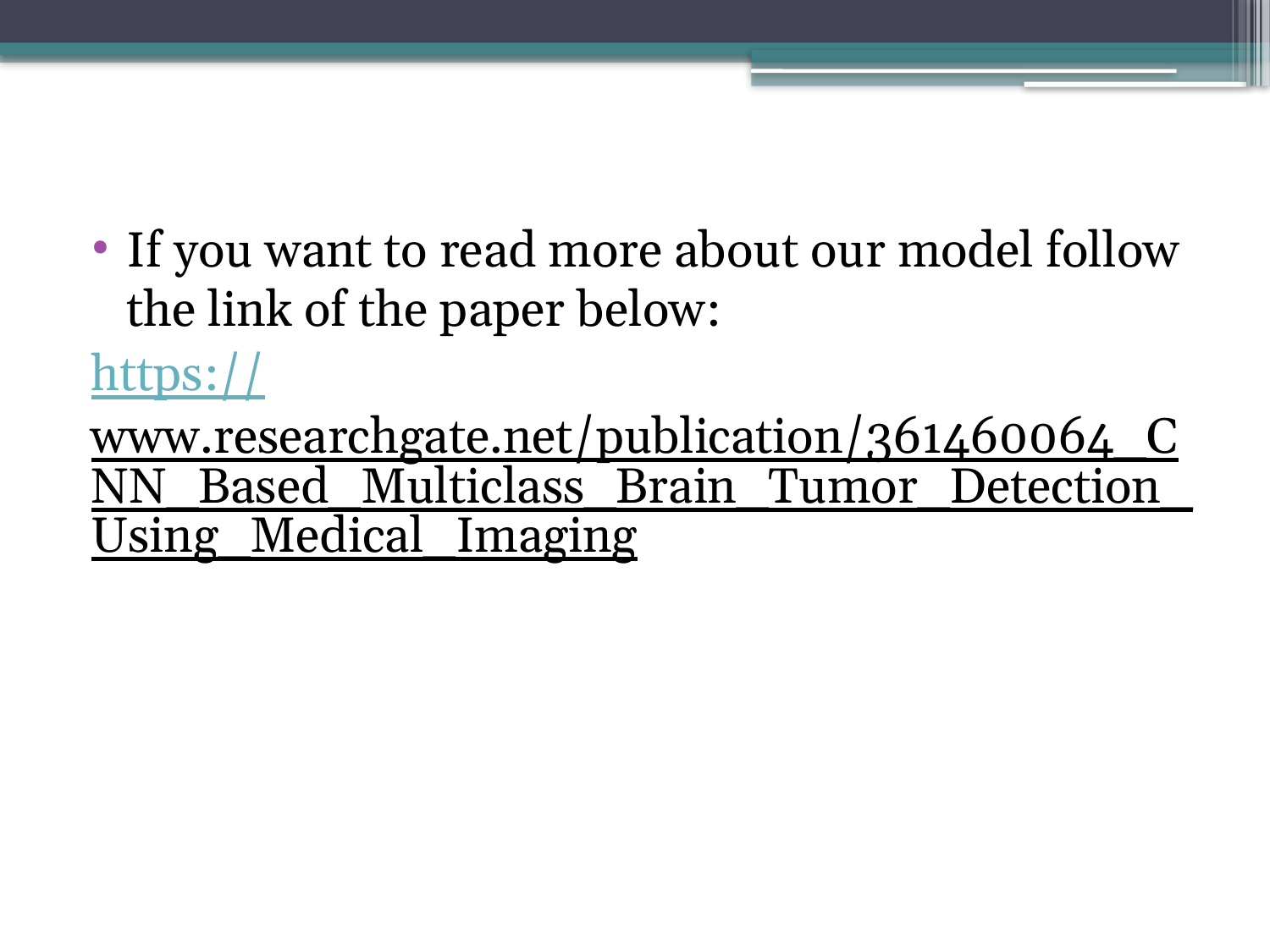

If you want to read more about our model follow the link of the paper below:
https://www.researchgate.net/publication/361460064_CNN_Based_Multiclass_Brain_Tumor_Detection_Using_Medical_Imaging